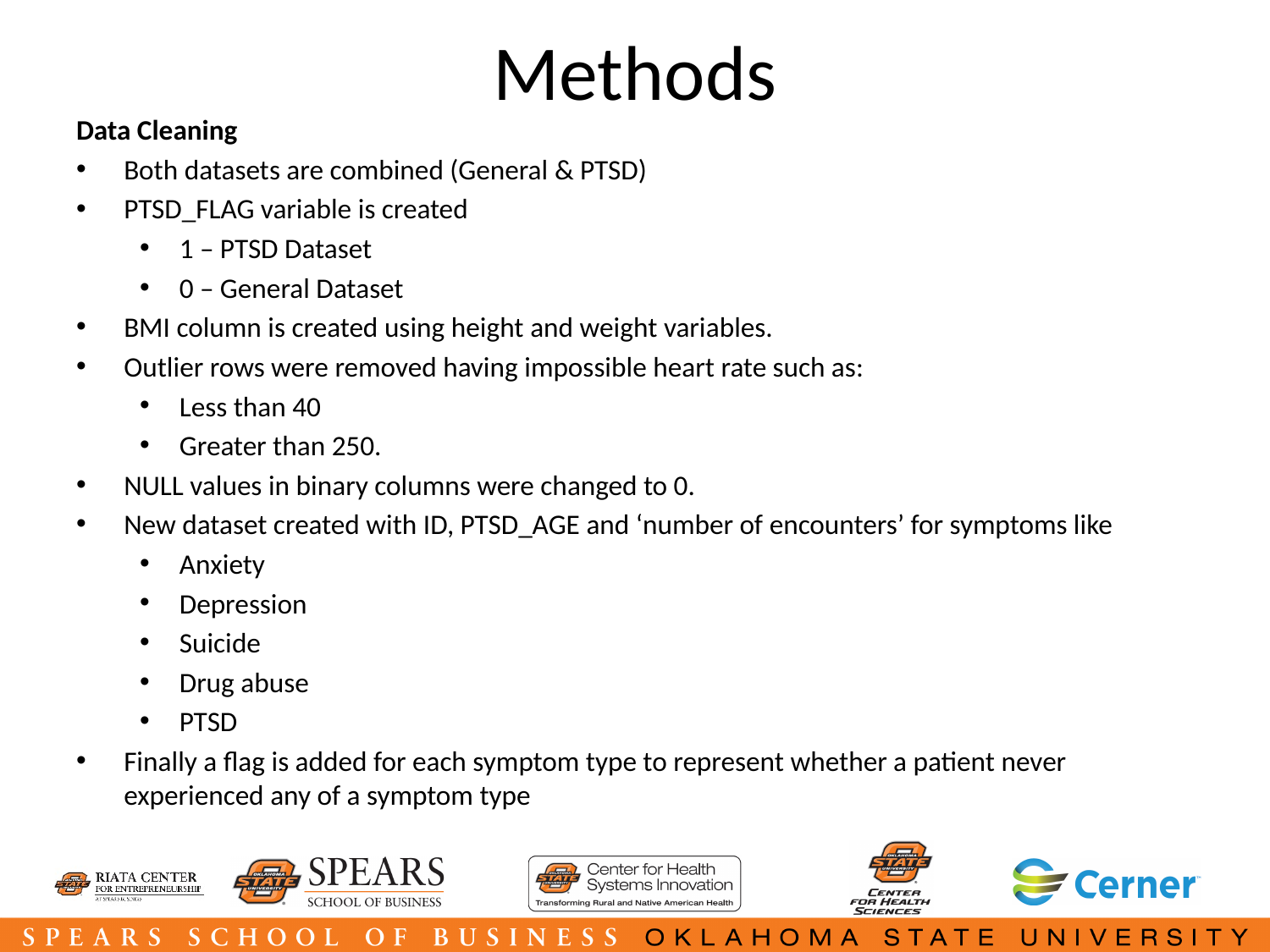

# Methods
Data Cleaning
Both datasets are combined (General & PTSD)
PTSD_FLAG variable is created
1 – PTSD Dataset
0 – General Dataset
BMI column is created using height and weight variables.
Outlier rows were removed having impossible heart rate such as:
Less than 40
Greater than 250.
NULL values in binary columns were changed to 0.
New dataset created with ID, PTSD_AGE and ‘number of encounters’ for symptoms like
Anxiety
Depression
Suicide
Drug abuse
PTSD
Finally a flag is added for each symptom type to represent whether a patient never experienced any of a symptom type